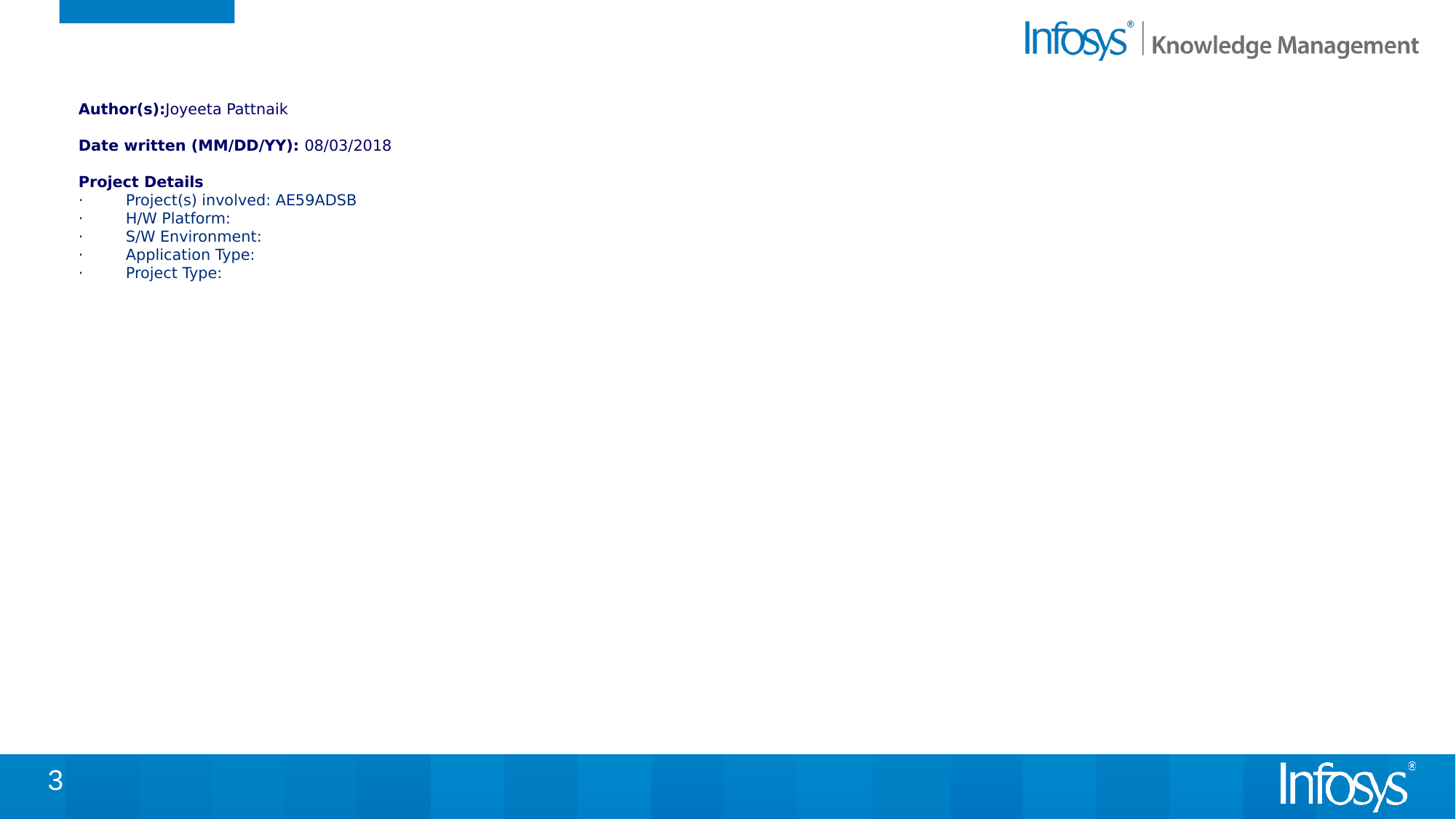

Author(s):Joyeeta Pattnaik

Date written (MM/DD/YY): 08/03/2018

Project Details
·         Project(s) involved: AE59ADSB
·         H/W Platform:
·         S/W Environment:
·         Application Type:
·         Project Type:
3